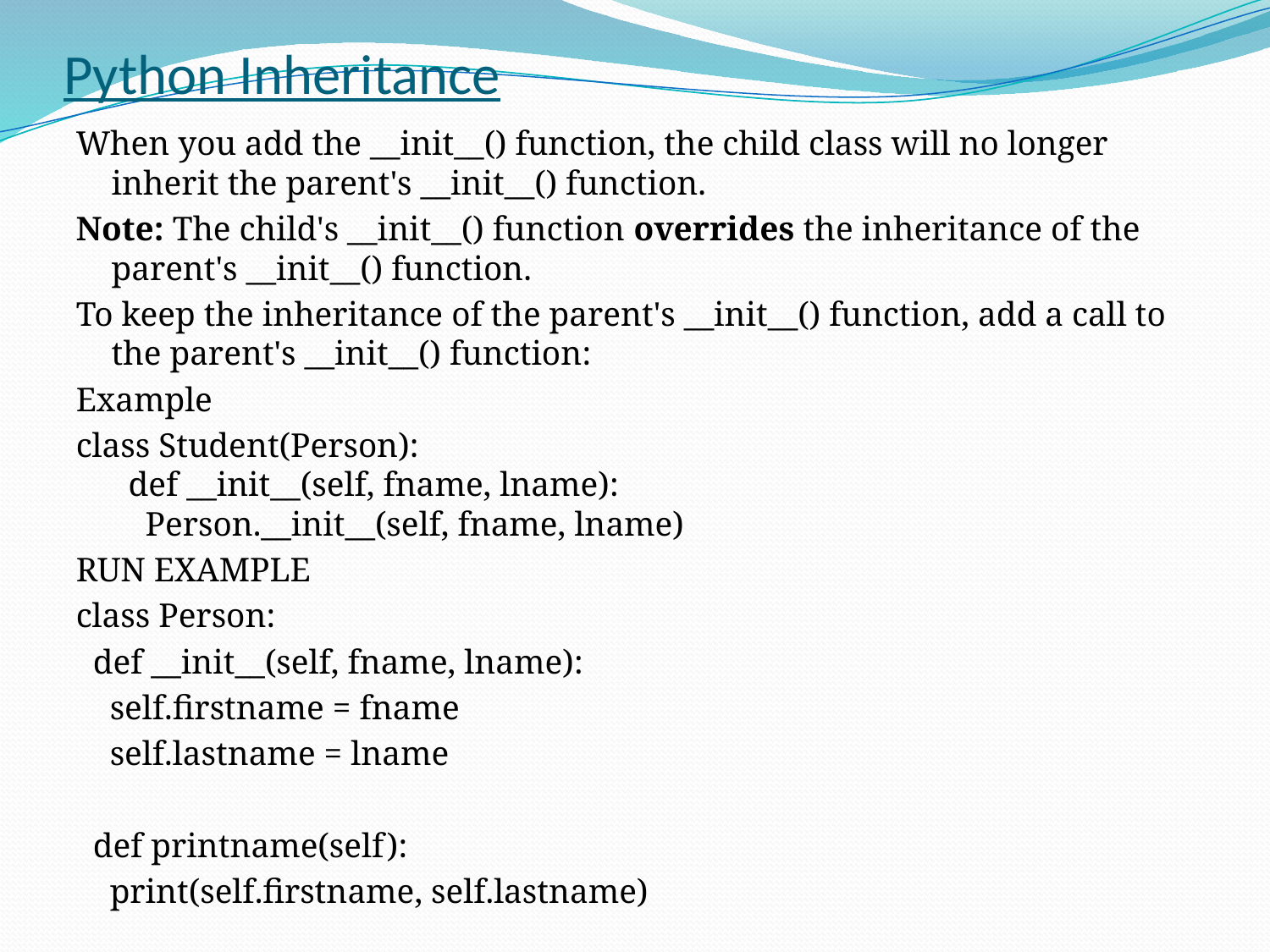

# Python Inheritance
When you add the __init__() function, the child class will no longer inherit the parent's __init__() function.
Note: The child's __init__() function overrides the inheritance of the parent's __init__() function.
To keep the inheritance of the parent's __init__() function, add a call to the parent's __init__() function:
Example
class Student(Person):
  def __init__(self, fname, lname):
    Person.__init__(self, fname, lname)
RUN EXAMPLE
class Person:
  def __init__(self, fname, lname):
    self.firstname = fname
    self.lastname = lname

  def printname(self):
    print(self.firstname, self.lastname)